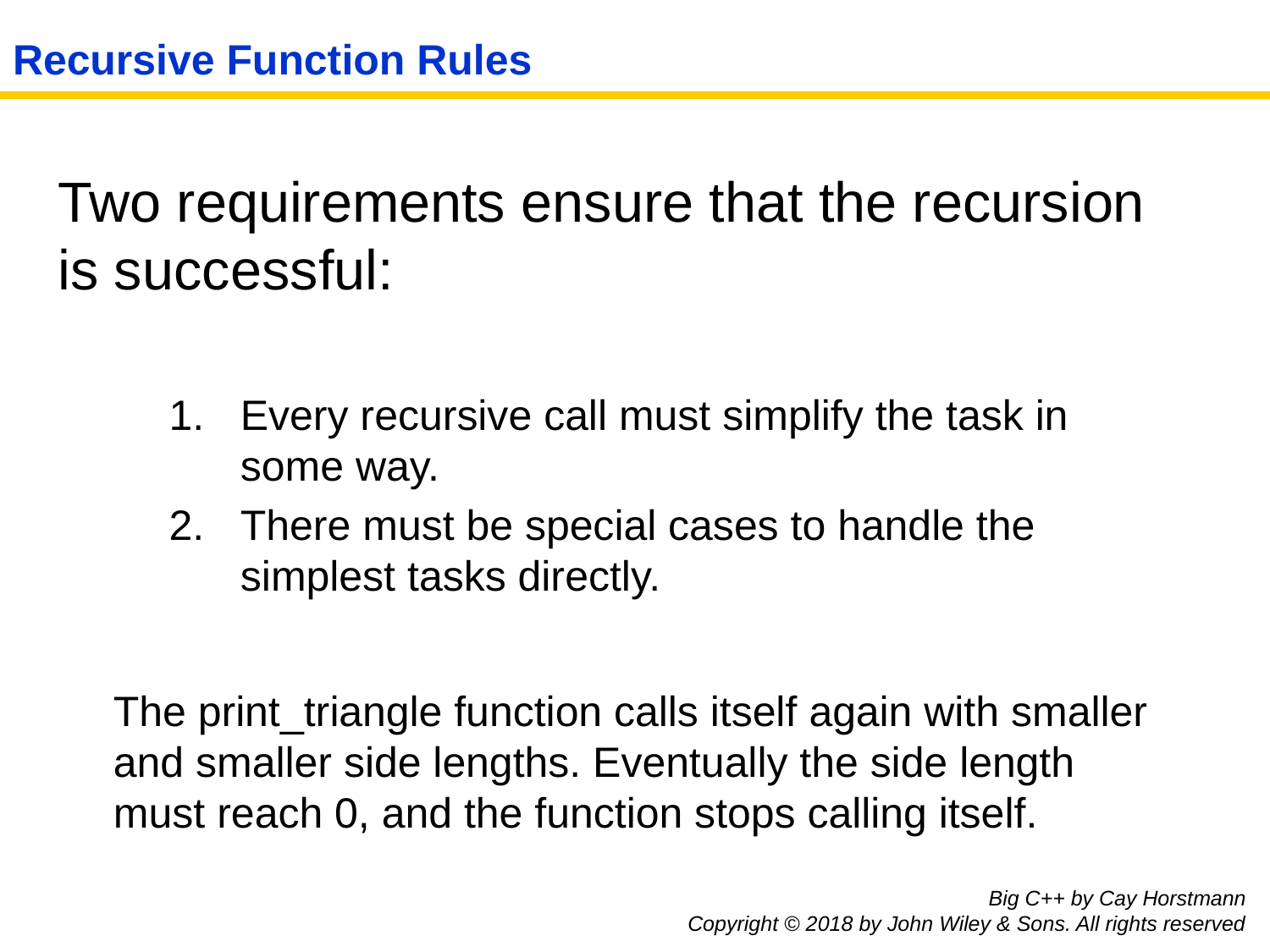

# Recursive Function Rules
Two requirements ensure that the recursion is successful:

Every recursive call must simplify the task in some way.
There must be special cases to handle the simplest tasks directly.

The print_triangle function calls itself again with smaller and smaller side lengths. Eventually the side length must reach 0, and the function stops calling itself.

Big C++ by Cay Horstmann
Copyright © 2018 by John Wiley & Sons. All rights reserved